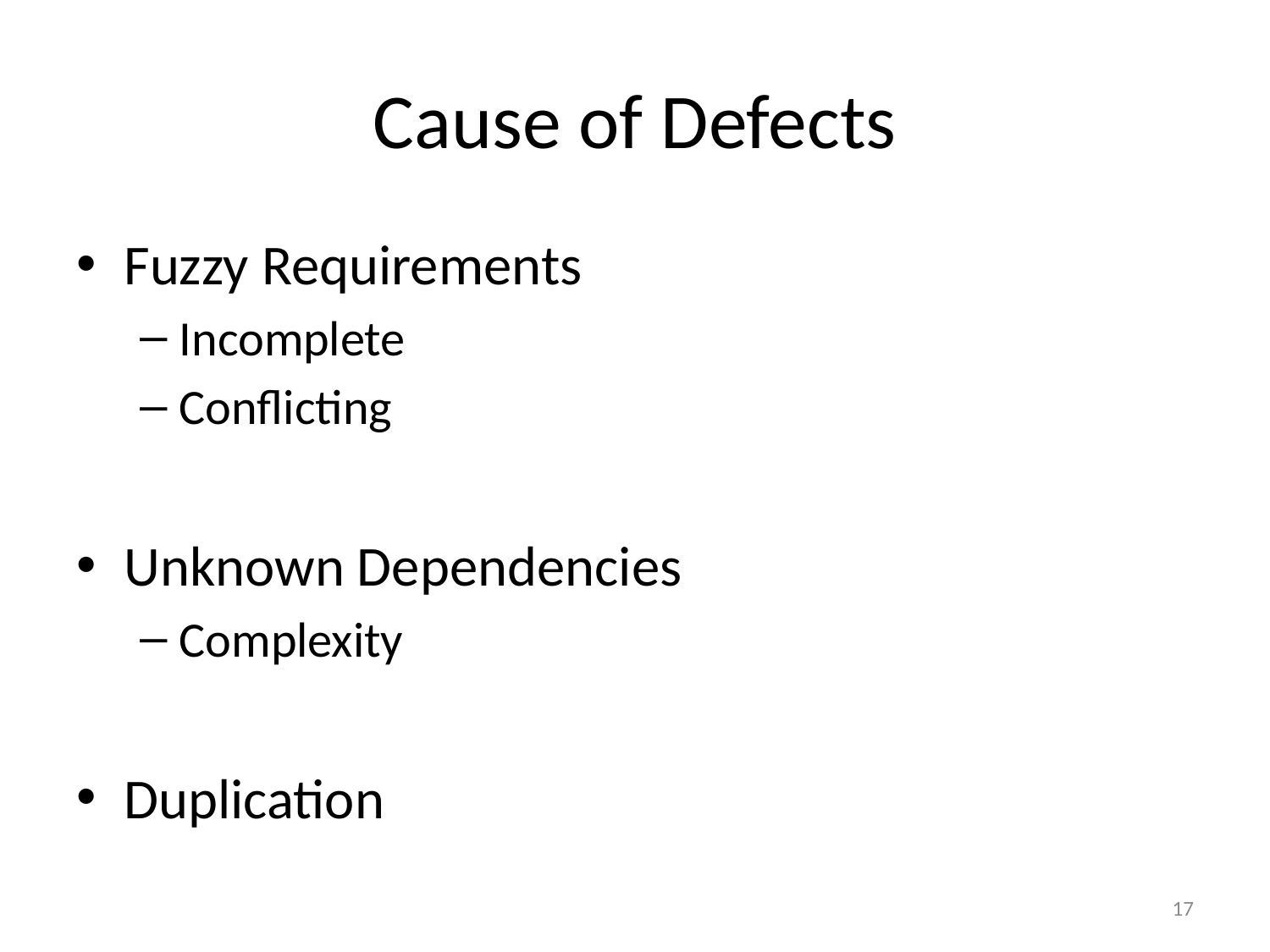

# Cause of Defects
Fuzzy Requirements
Incomplete
Conflicting

Unknown Dependencies
Complexity

Duplication
17